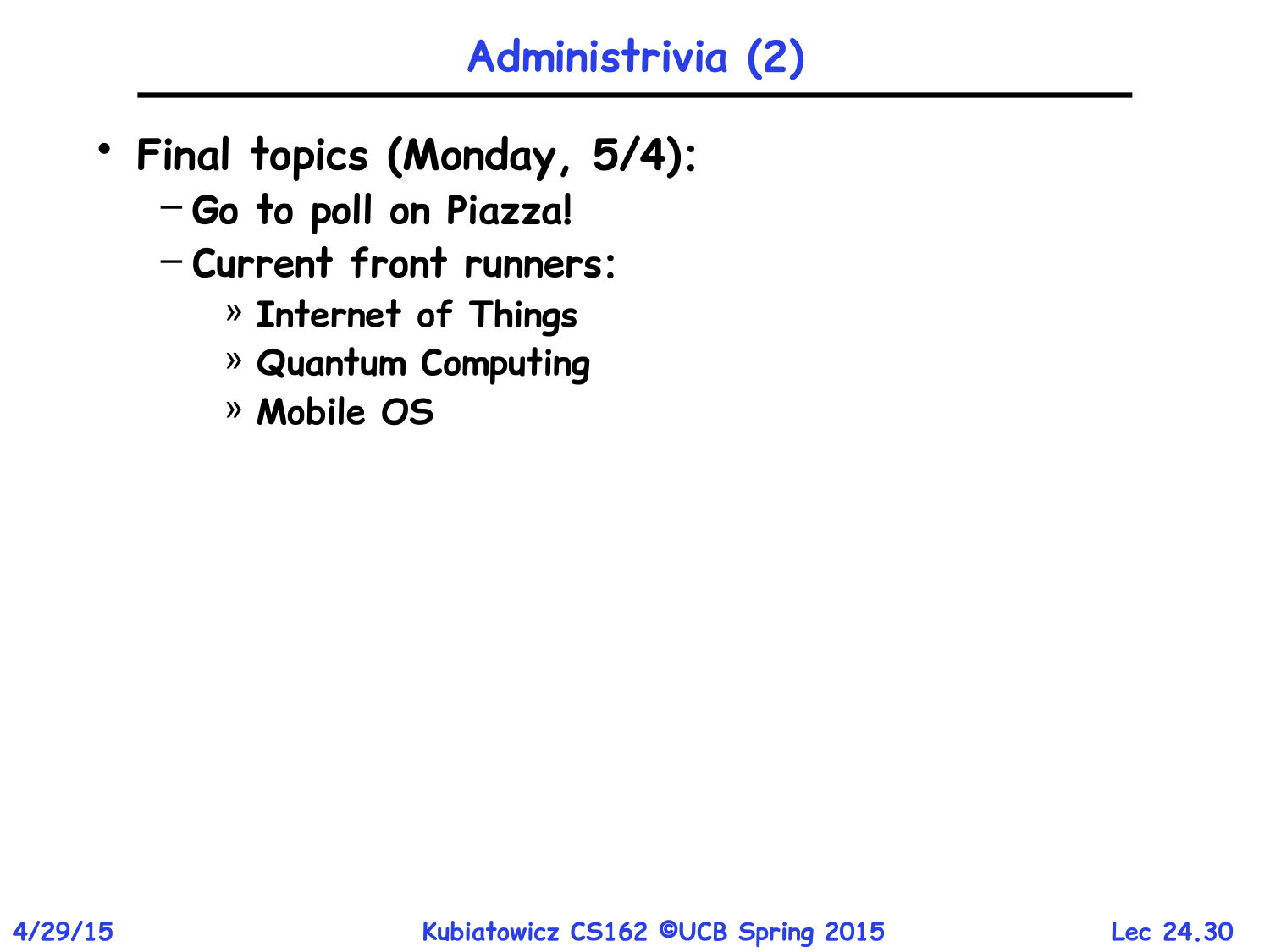

# Administrivia (2)
Final topics (Monday, 5/4):
Go to poll on Piazza!
Current front runners:
Internet of Things
Quantum Computing
Mobile OS